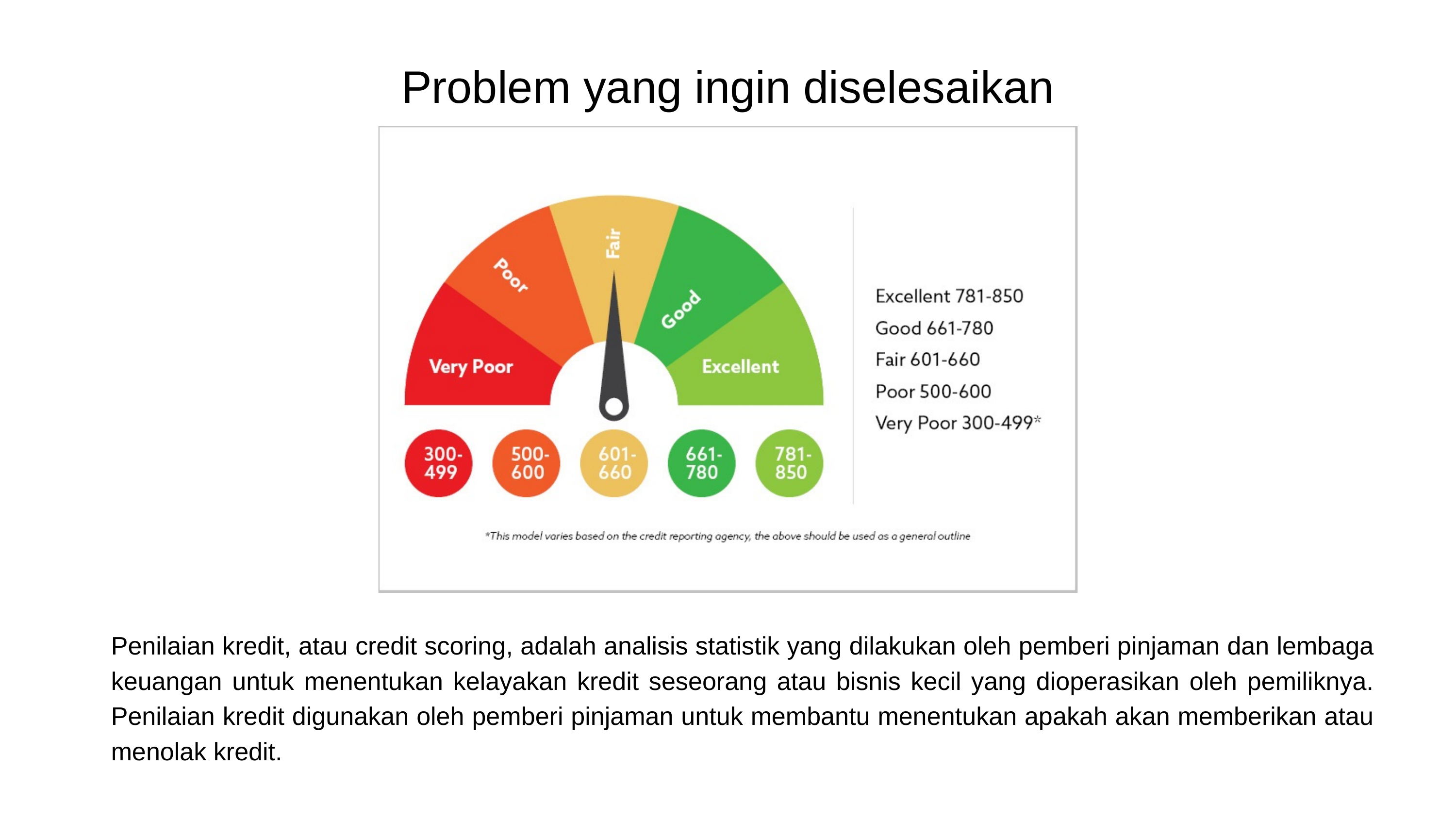

Problem yang ingin diselesaikan

Penilaian kredit, atau credit scoring, adalah analisis statistik yang dilakukan oleh pemberi pinjaman dan lembaga keuangan untuk menentukan kelayakan kredit seseorang atau bisnis kecil yang dioperasikan oleh pemiliknya. Penilaian kredit digunakan oleh pemberi pinjaman untuk membantu menentukan apakah akan memberikan atau menolak kredit.